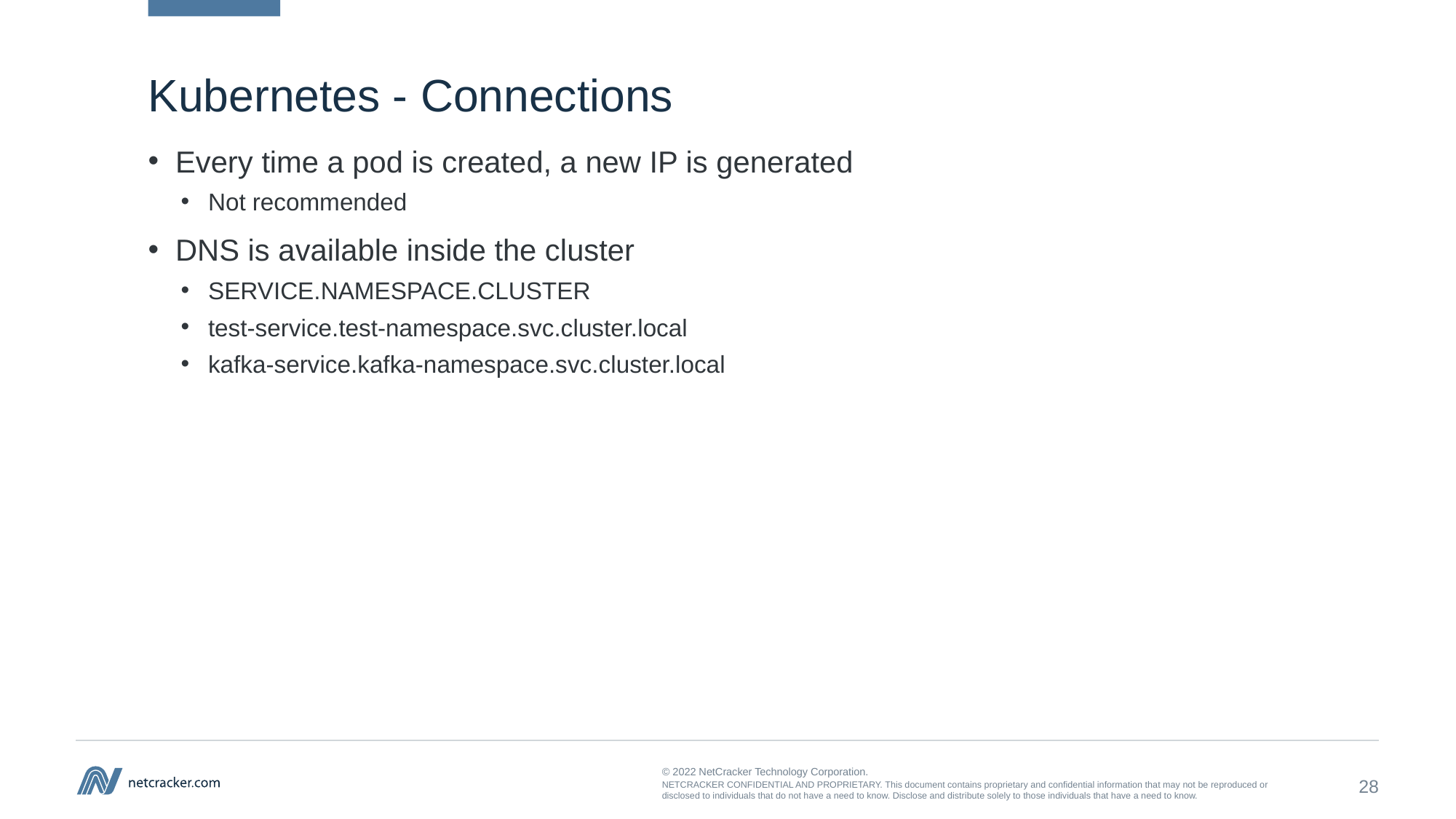

# Kubernetes - Connections
Every time a pod is created, a new IP is generated
Not recommended
DNS is available inside the cluster
SERVICE.NAMESPACE.CLUSTER
test-service.test-namespace.svc.cluster.local
kafka-service.kafka-namespace.svc.cluster.local